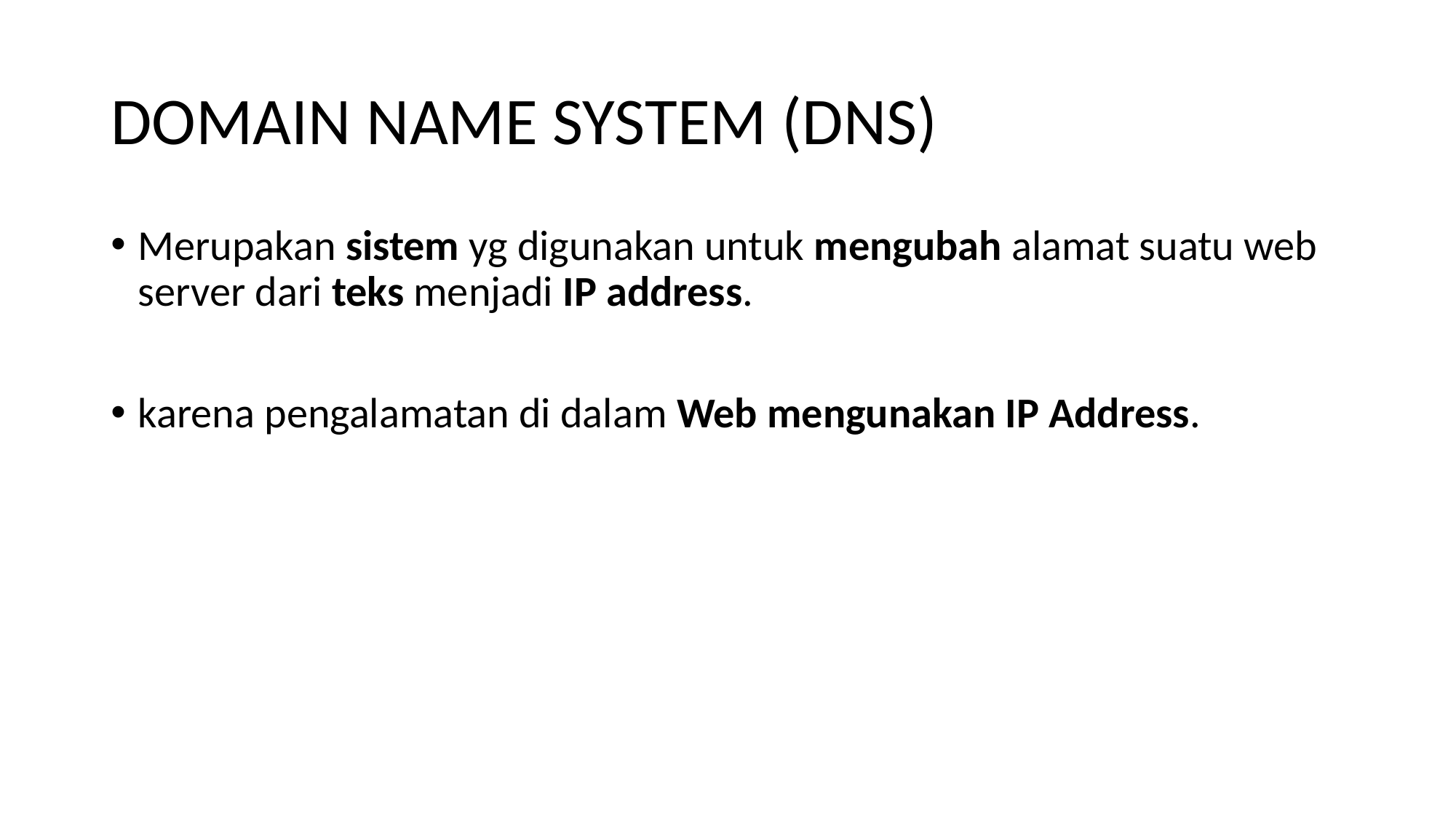

# DOMAIN NAME SYSTEM (DNS)
Merupakan sistem yg digunakan untuk mengubah alamat suatu web server dari teks menjadi IP address.

karena pengalamatan di dalam Web mengunakan IP Address.